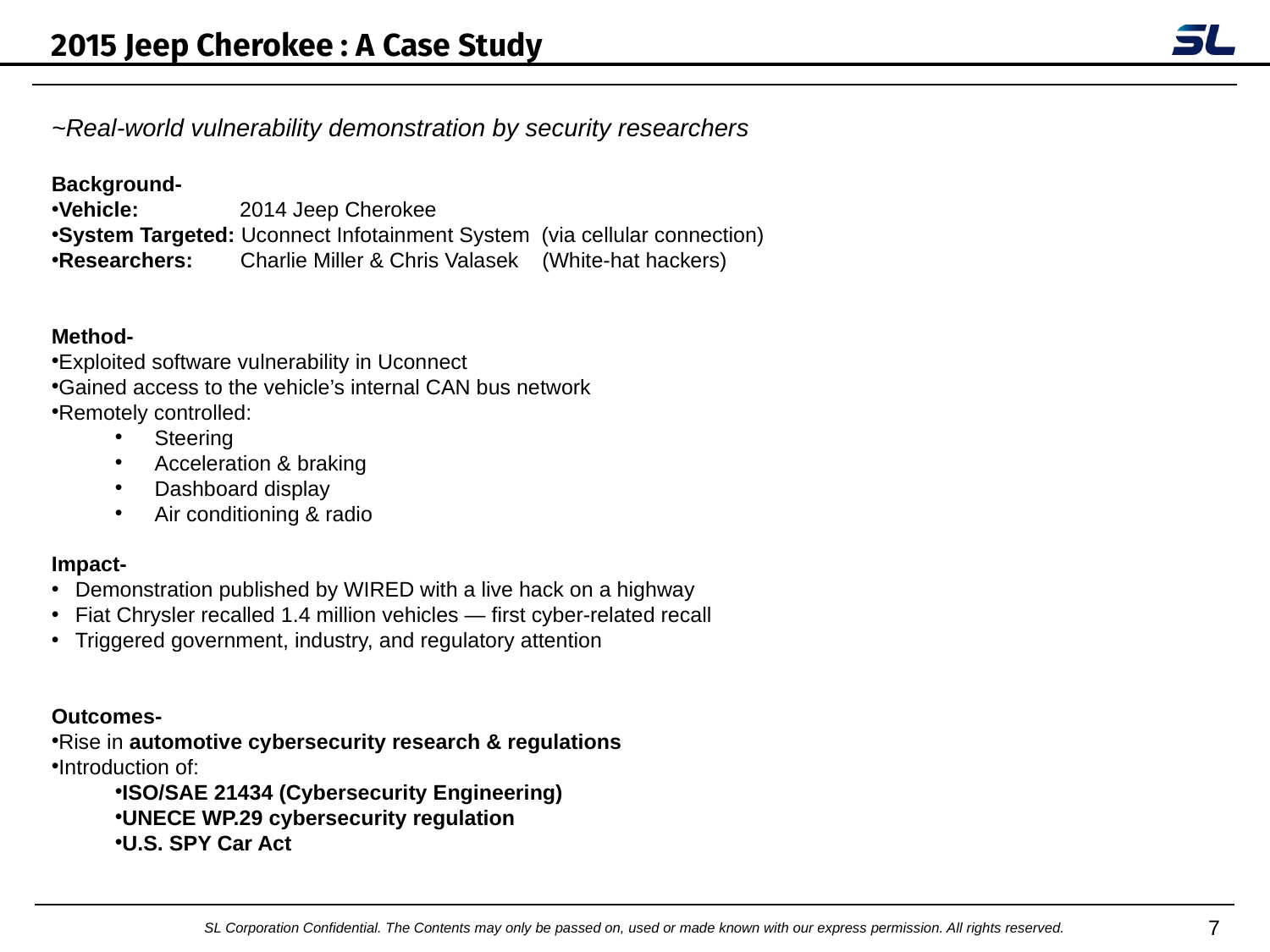

2015 Jeep Cherokee : A Case Study

~Real-world vulnerability demonstration by security researchers

Background-
Vehicle:                 2014 Jeep Cherokee
System Targeted: Uconnect Infotainment System  (via cellular connection)
Researchers:        Charlie Miller & Chris Valasek    (White-hat hackers)

Method-
Exploited software vulnerability in Uconnect
Gained access to the vehicle’s internal CAN bus network
Remotely controlled:
Steering
Acceleration & braking
Dashboard display
Air conditioning & radio

Impact-
Demonstration published by WIRED with a live hack on a highway
Fiat Chrysler recalled 1.4 million vehicles — first cyber-related recall
Triggered government, industry, and regulatory attention

Outcomes-
Rise in automotive cybersecurity research & regulations
Introduction of:
ISO/SAE 21434 (Cybersecurity Engineering)
UNECE WP.29 cybersecurity regulation
U.S. SPY Car Act